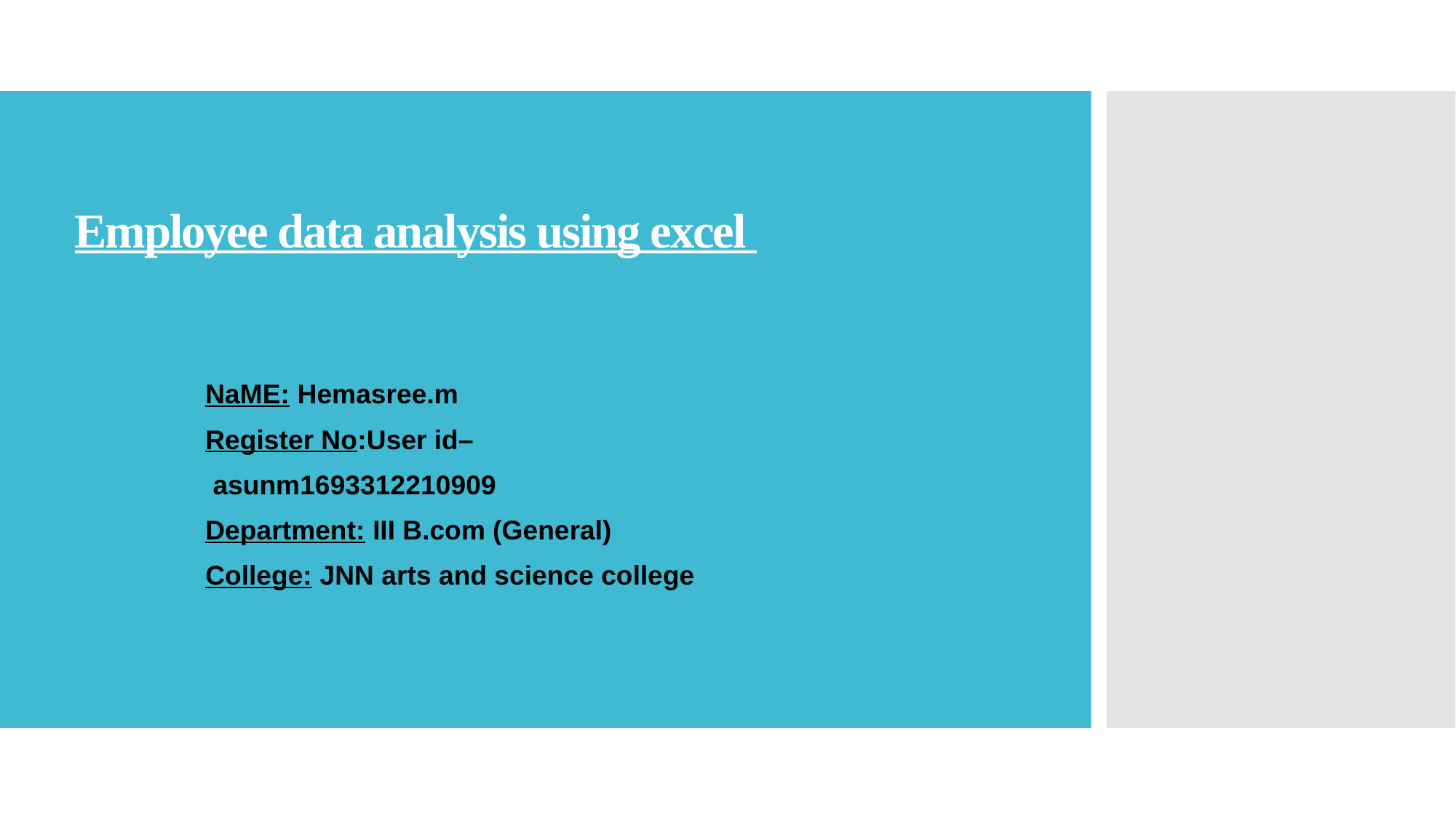

# Employee data analysis using excel
NaME: Hemasree.m
Register No:User id–
 asunm1693312210909
Department: III B.com (General)
College: JNN arts and science college